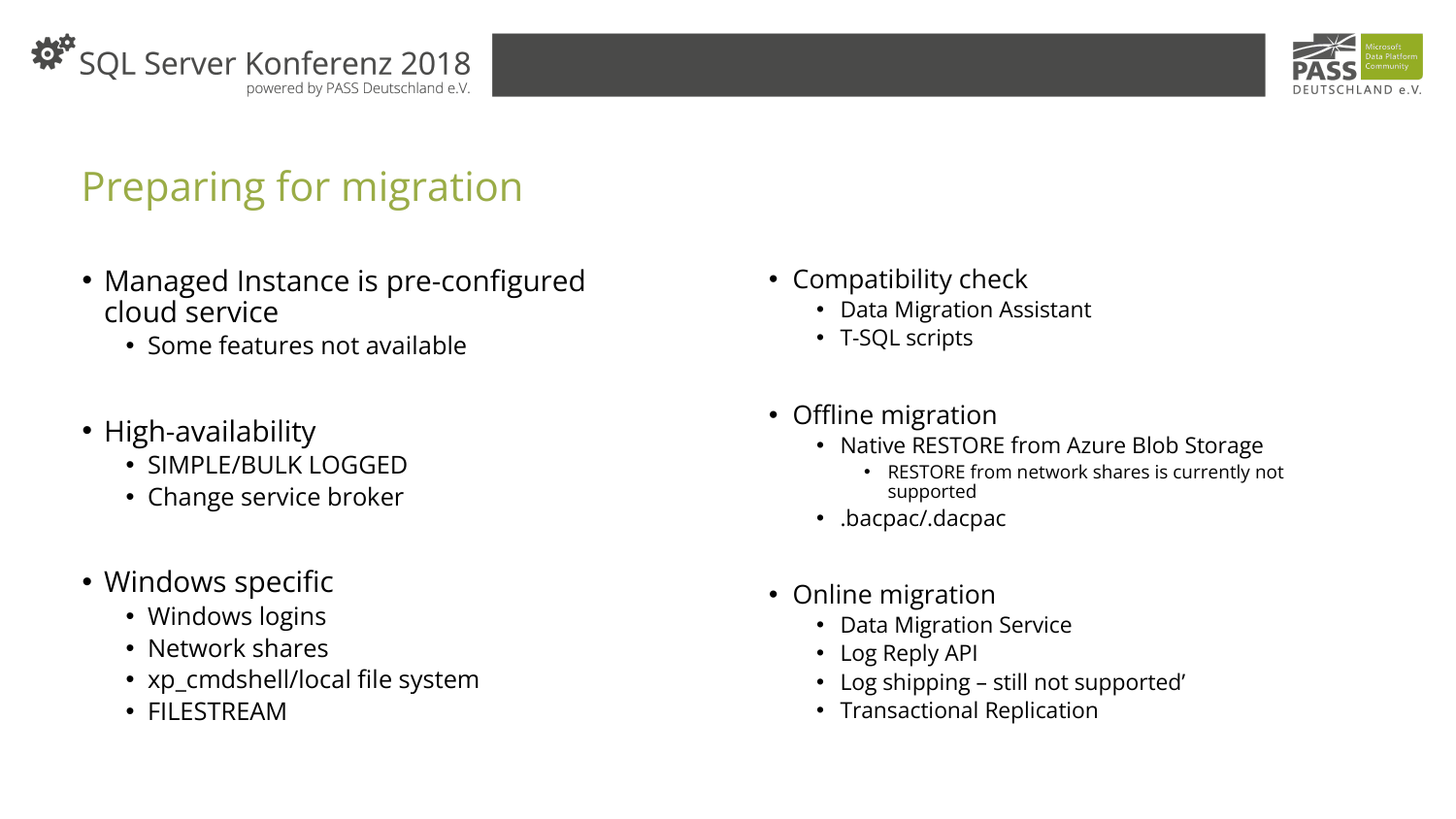

# Preparing for migration
Compatibility check
Data Migration Assistant
T-SQL scripts

Offline migration
Native RESTORE from Azure Blob Storage
RESTORE from network shares is currently not supported
.bacpac/.dacpac

Online migration
Data Migration Service
Log Reply API
Log shipping – still not supported’
Transactional Replication
Managed Instance is pre-configured cloud service
Some features not available

High-availability
SIMPLE/BULK LOGGED
Change service broker

Windows specific
Windows logins
Network shares
xp_cmdshell/local file system
FILESTREAM